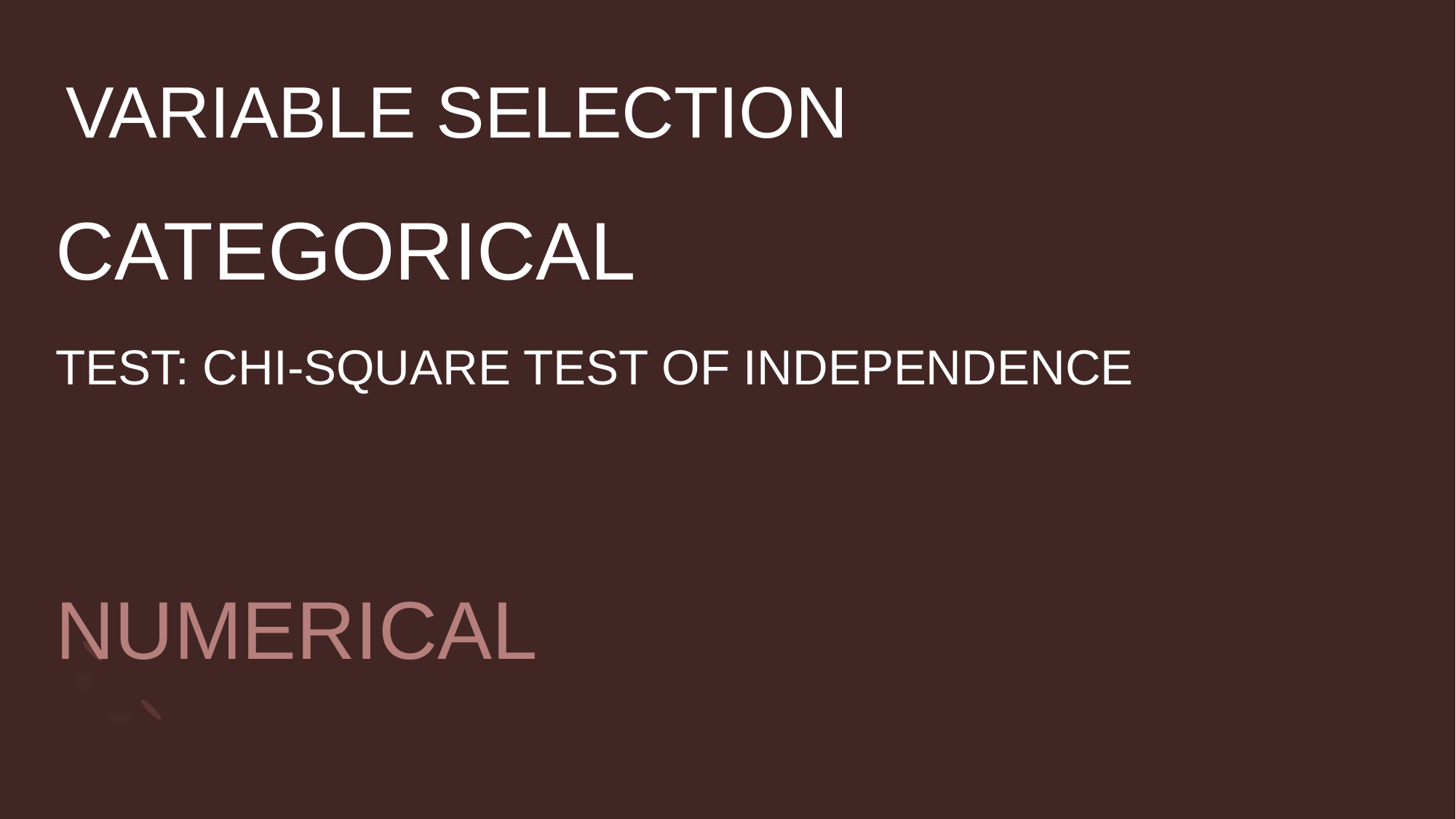

# VARIABLE SELECTION
CATEGORICAL

TEST: CHI-SQUARE TEST OF INDEPENDENCE

NUMERICAL